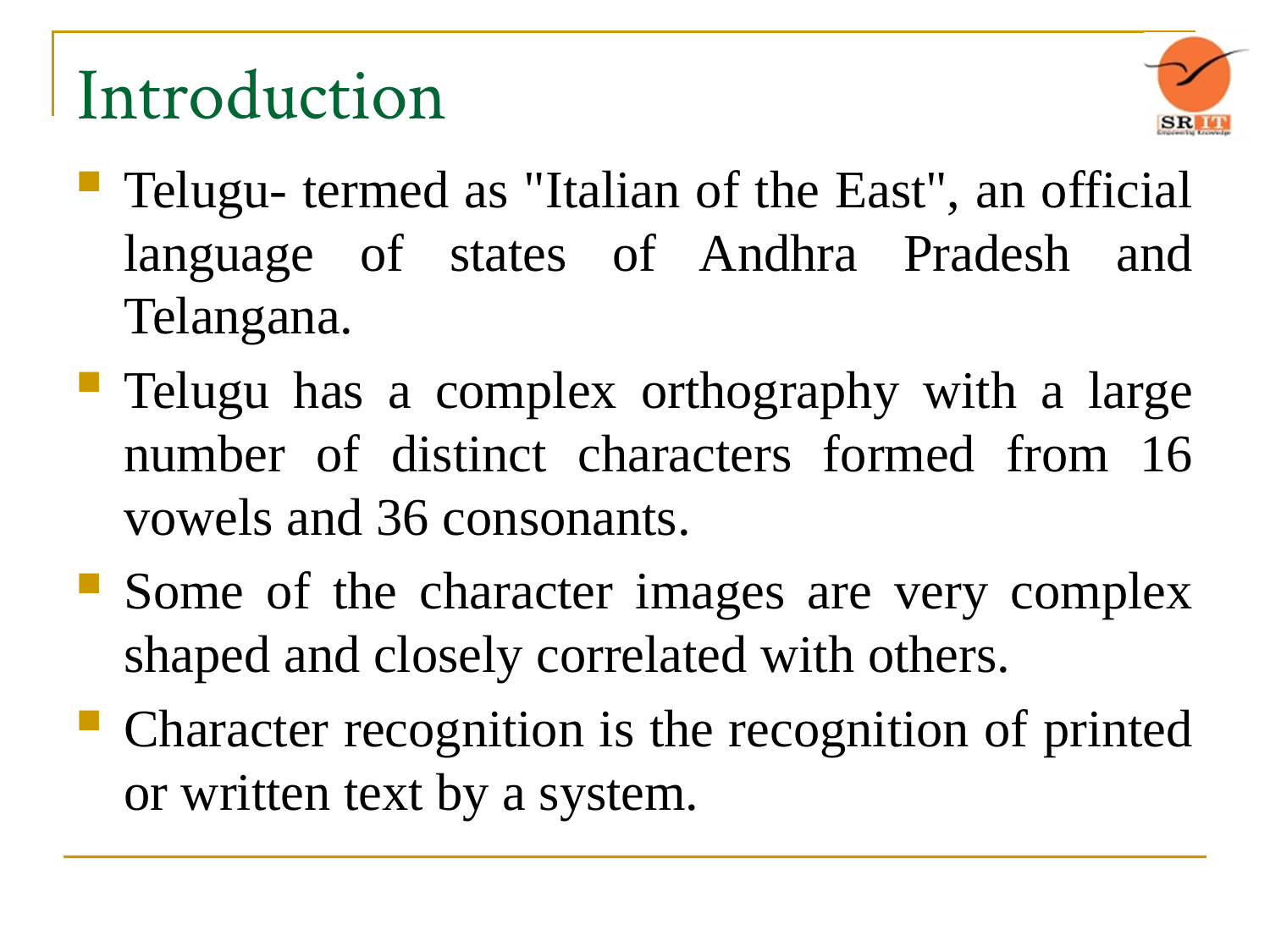

# Introduction

Telugu- termed as "Italian of the East", an official language of states of Andhra Pradesh and Telangana.
Telugu has a complex orthography with a large number of distinct characters formed from 16 vowels and 36 consonants.
Some of the character images are very complex shaped and closely correlated with others.
Character recognition is the recognition of printed or written text by a system.